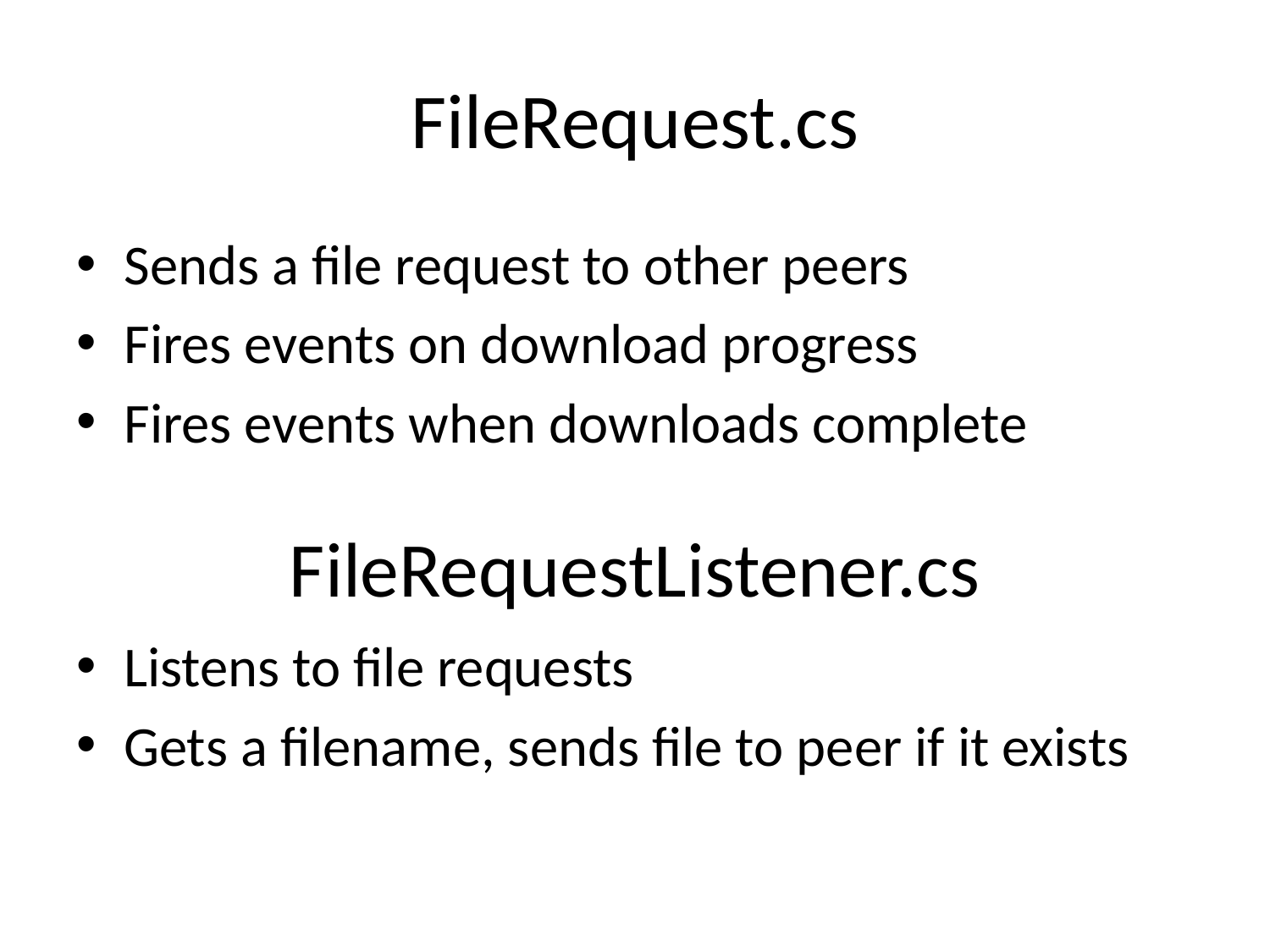

# FileRequest.cs
Sends a file request to other peers
Fires events on download progress
Fires events when downloads complete

FileRequestListener.cs
Listens to file requests
Gets a filename, sends file to peer if it exists